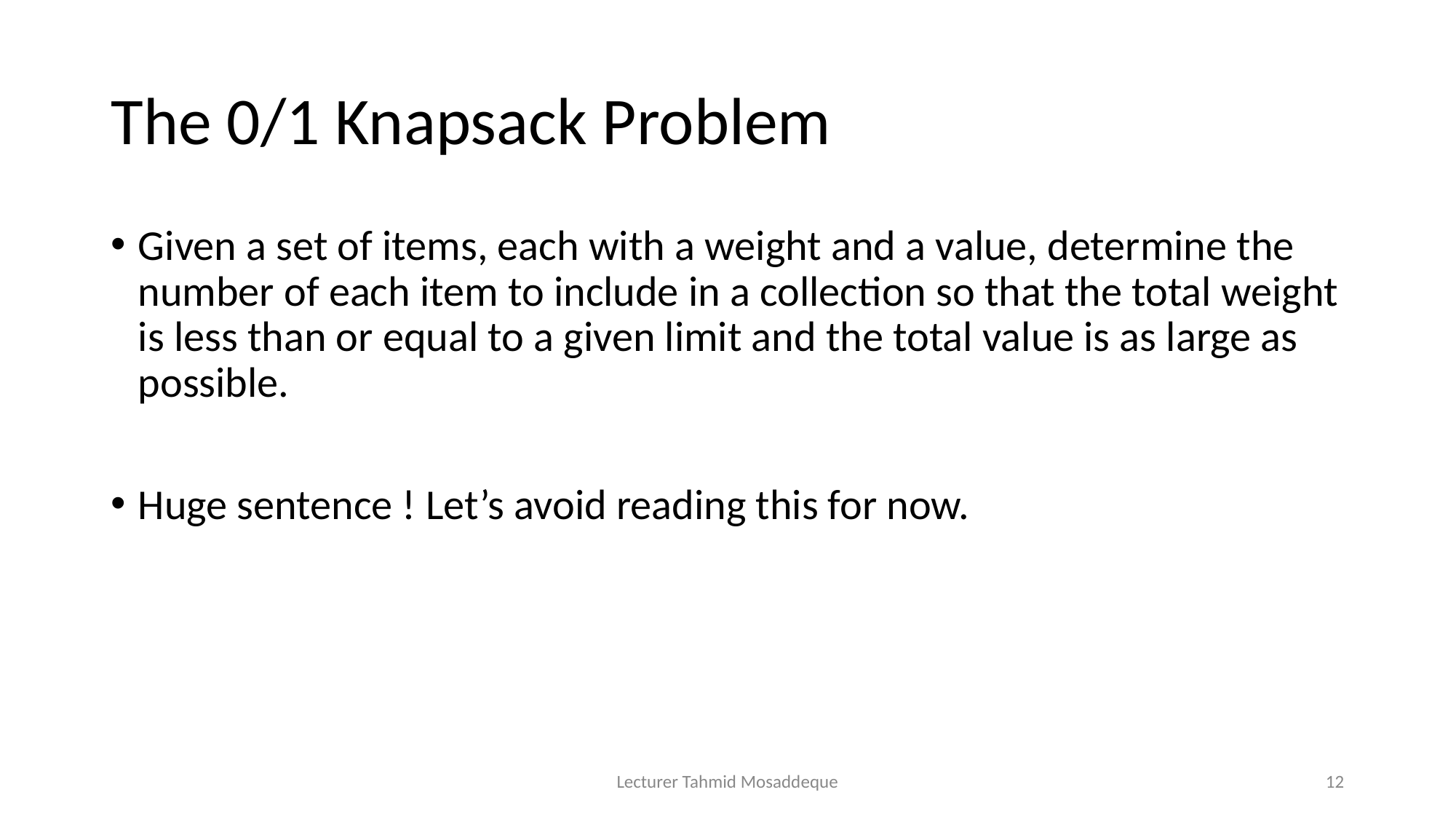

# The 0/1 Knapsack Problem
Given a set of items, each with a weight and a value, determine the number of each item to include in a collection so that the total weight is less than or equal to a given limit and the total value is as large as possible.

Huge sentence ! Let’s avoid reading this for now.
Lecturer Tahmid Mosaddeque
12